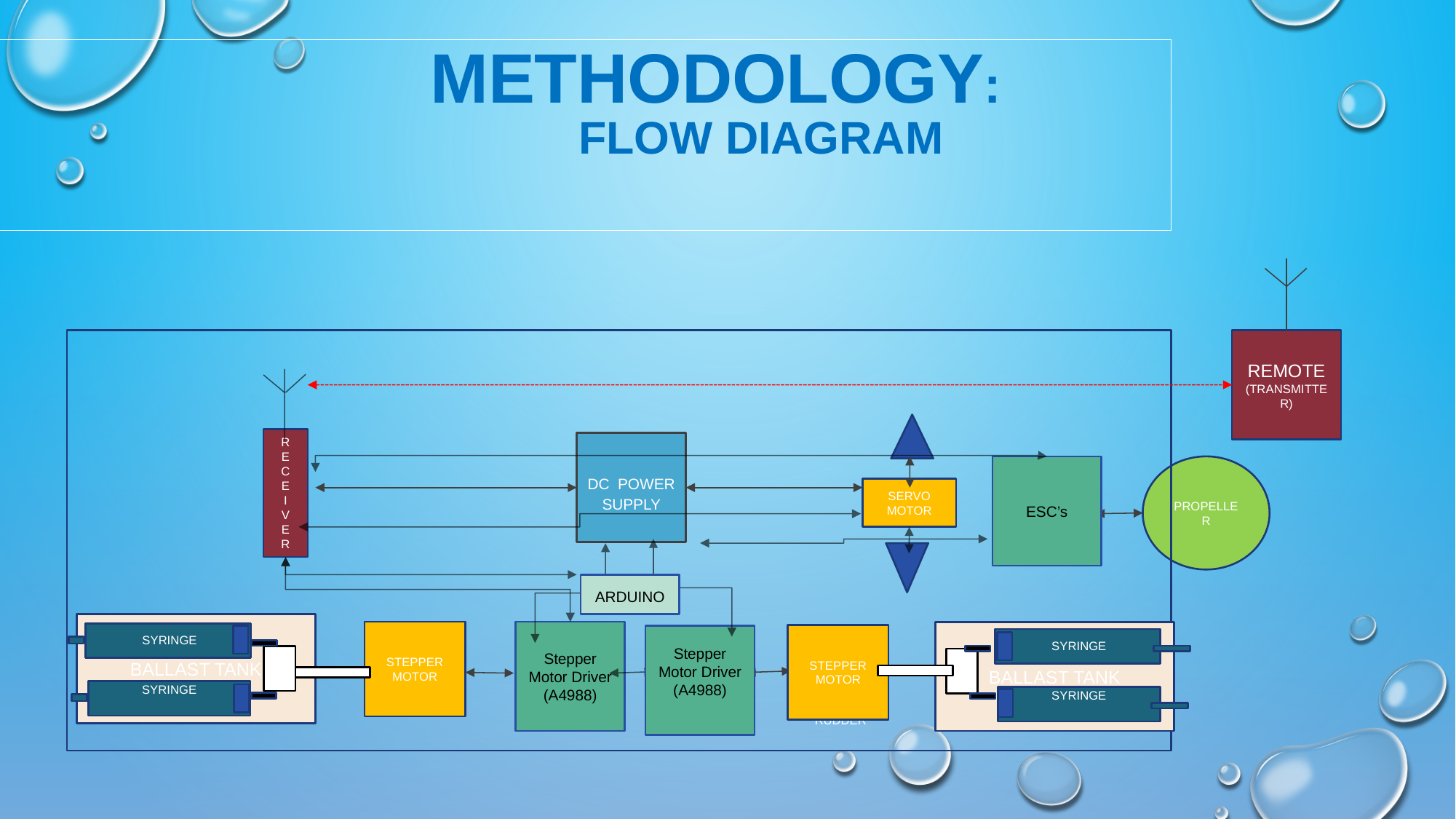

# METHODOLOGY: FLOW DIAGRAM

REMOTE
(TRANSMITTER)

R
E
C
E
I
V
E
R

DC  POWER SUPPLY
ESC’s
PROPELLER
SERVO MOTOR

ARDUINO

BALLAST TANK
STEPPER MOTOR
Stepper Motor Driver
(A4988)
BALLAST TANK

STEPPER MOTOR

Stepper Motor Driver
(A4988)

     SYRINGE

     SYRINGE

SYRINGE

SYRINGE

RUDDER